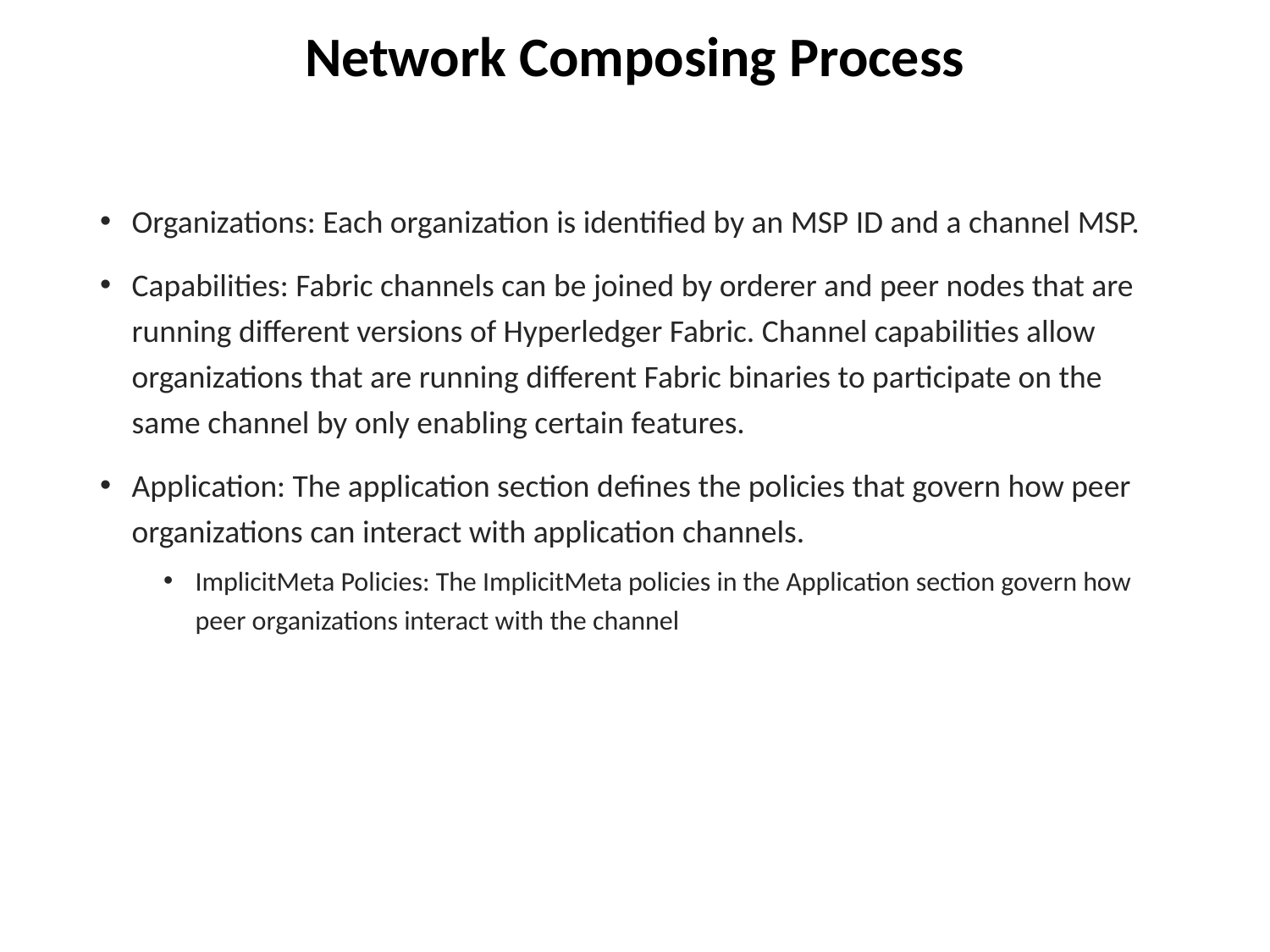

# Network Composing Process

Organizations: Each organization is identified by an MSP ID and a channel MSP.
Capabilities: Fabric channels can be joined by orderer and peer nodes that are running different versions of Hyperledger Fabric. Channel capabilities allow organizations that are running different Fabric binaries to participate on the same channel by only enabling certain features.
Application: The application section defines the policies that govern how peer organizations can interact with application channels.
ImplicitMeta Policies: The ImplicitMeta policies in the Application section govern how peer organizations interact with the channel